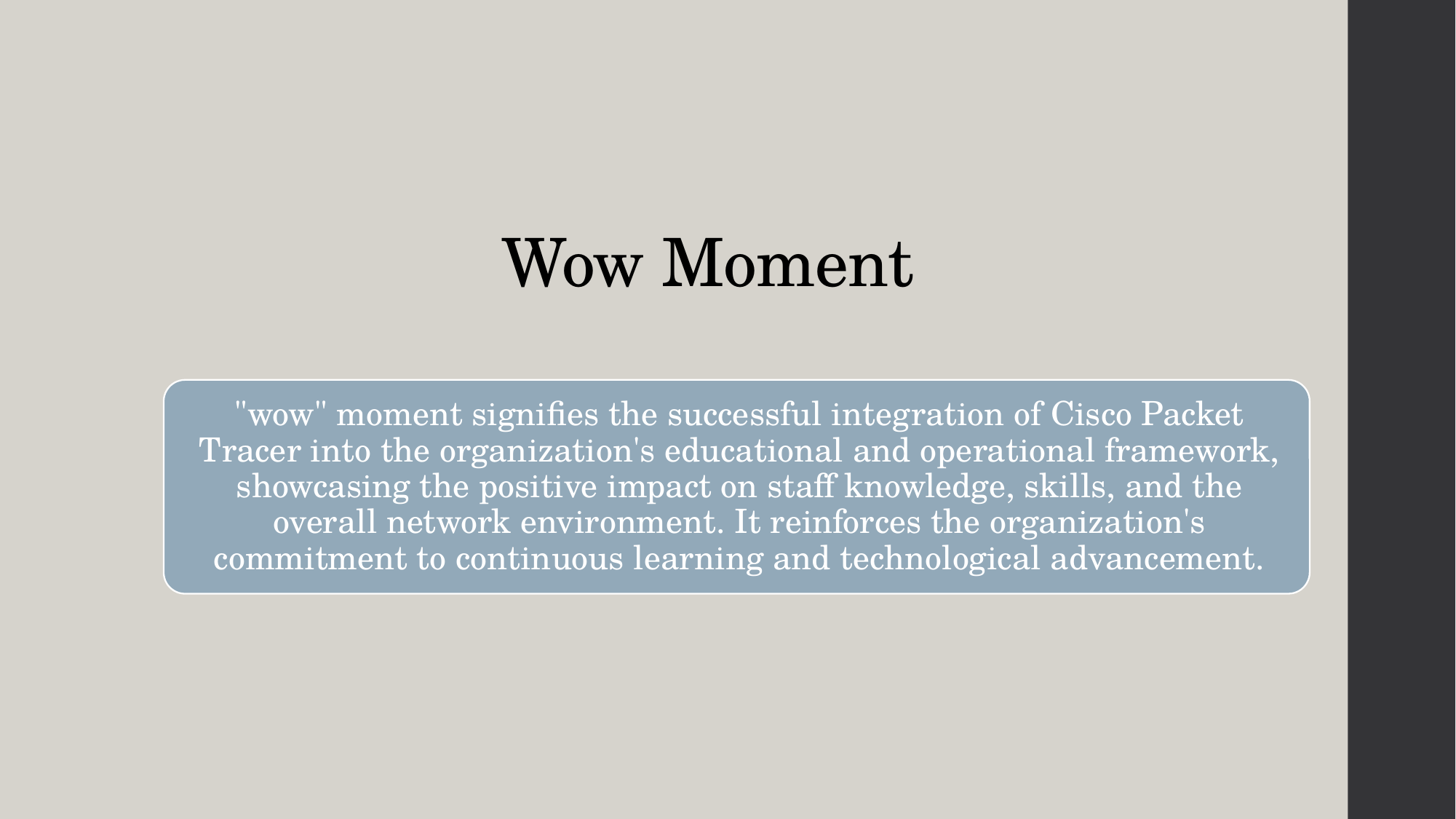

# Wow Moment
"wow" moment signifies the successful integration of Cisco Packet Tracer into the organization's educational and operational framework, showcasing the positive impact on staff knowledge, skills, and the overall network environment. It reinforces the organization's commitment to continuous learning and technological advancement.